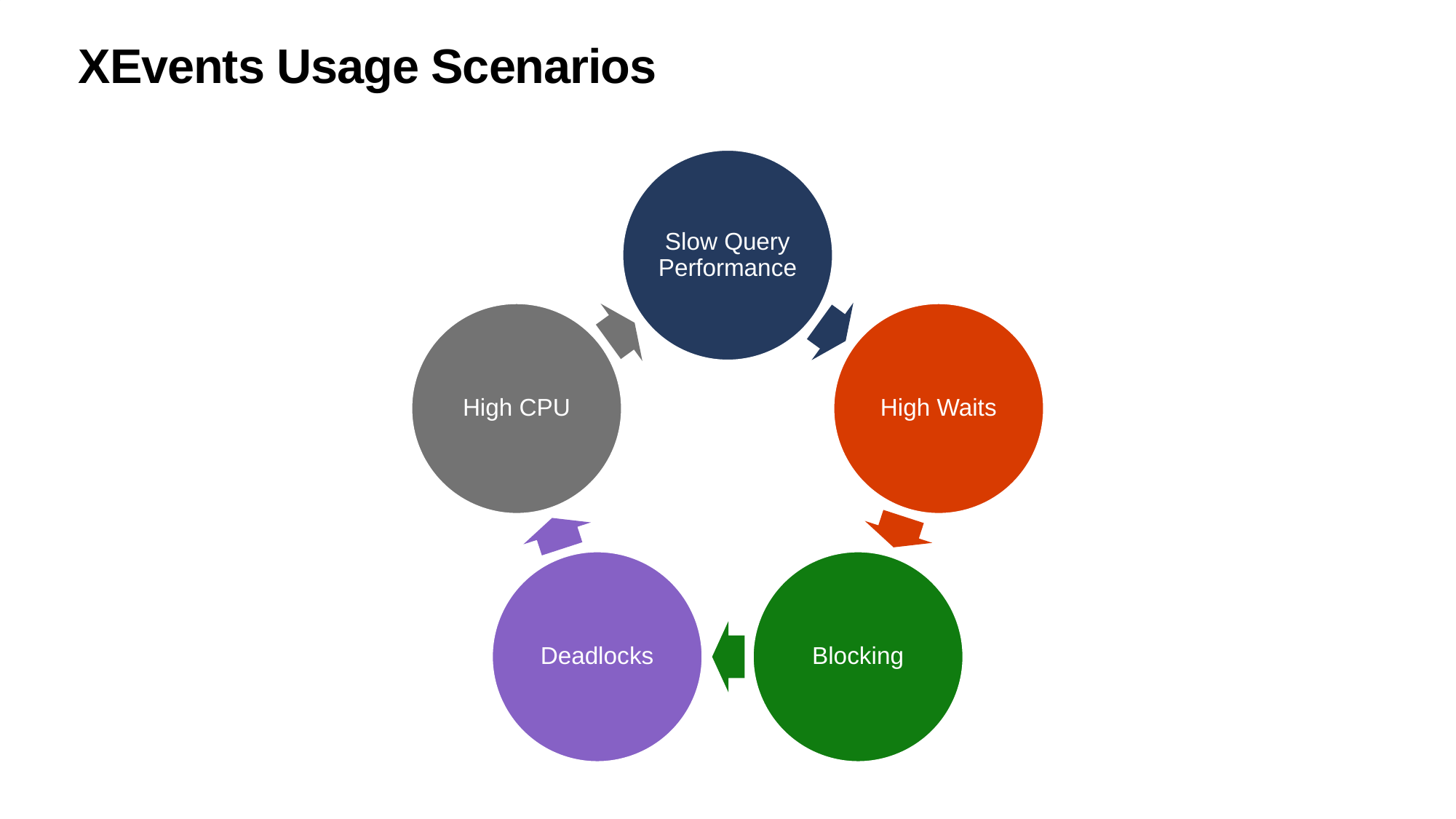

# XEvents Usage Scenarios
Slow Query Performance

High Waits

Blocking

Deadlocks

High CPU